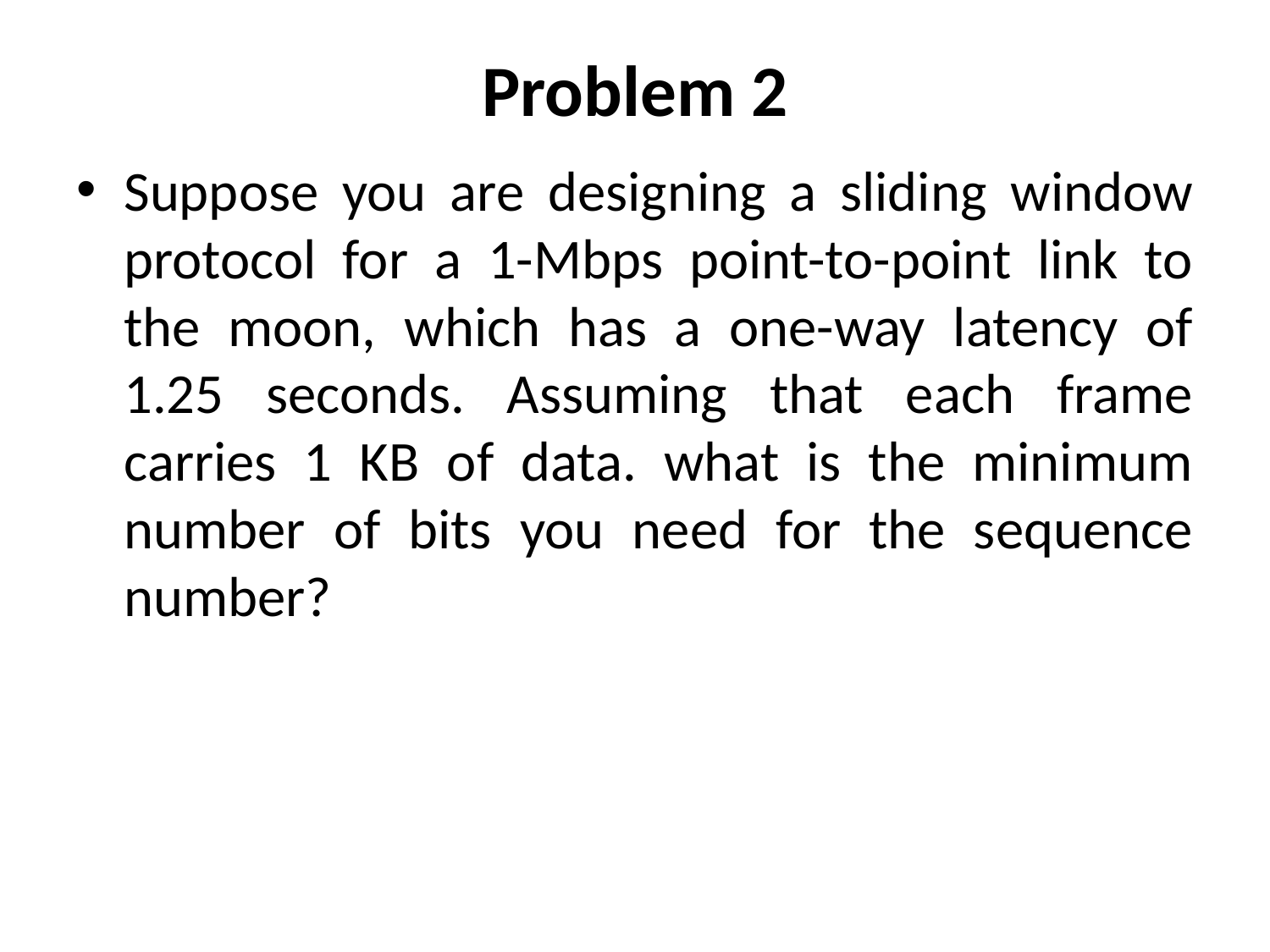

# Problem 2
Suppose you are designing a sliding window protocol for a 1-Mbps point-to-point link to the moon, which has a one-way latency of 1.25 seconds. Assuming that each frame carries 1 KB of data. what is the minimum number of bits you need for the sequence number?